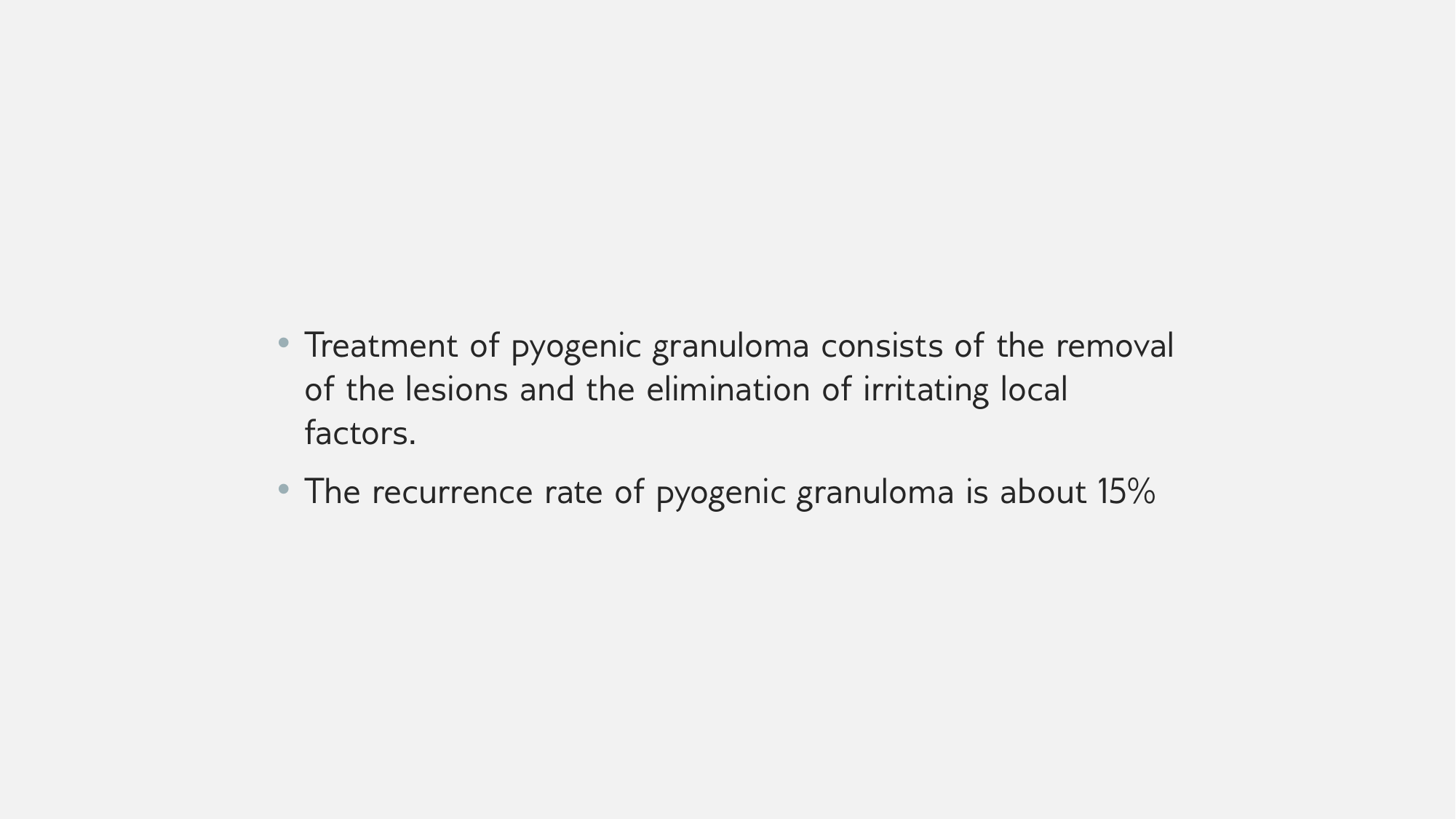

#
Treatment of pyogenic granuloma consists of the removal of the lesions and the elimination of irritating local factors.
The recurrence rate of pyogenic granuloma is about 15%